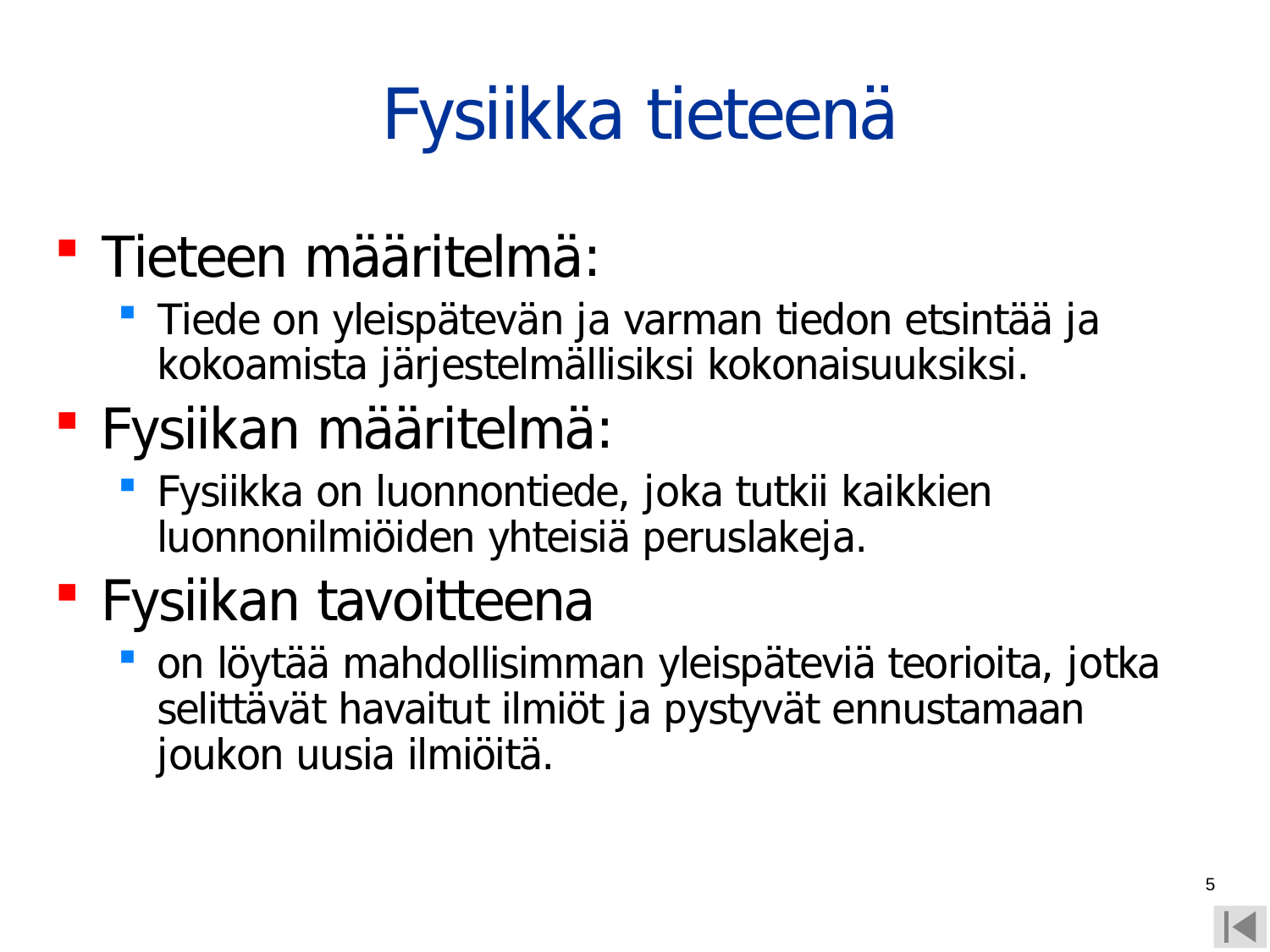

# Fysiikka tieteenä
Tieteen määritelmä:
Tiede on yleispätevän ja varman tiedon etsintää ja kokoamista järjestelmällisiksi kokonaisuuksiksi.
Fysiikan määritelmä:
Fysiikka on luonnontiede, joka tutkii kaikkien luonnonilmiöiden yhteisiä peruslakeja.
Fysiikan tavoitteena
on löytää mahdollisimman yleispäteviä teorioita, jotka selittävät havaitut ilmiöt ja pystyvät ennustamaan joukon uusia ilmiöitä.
5